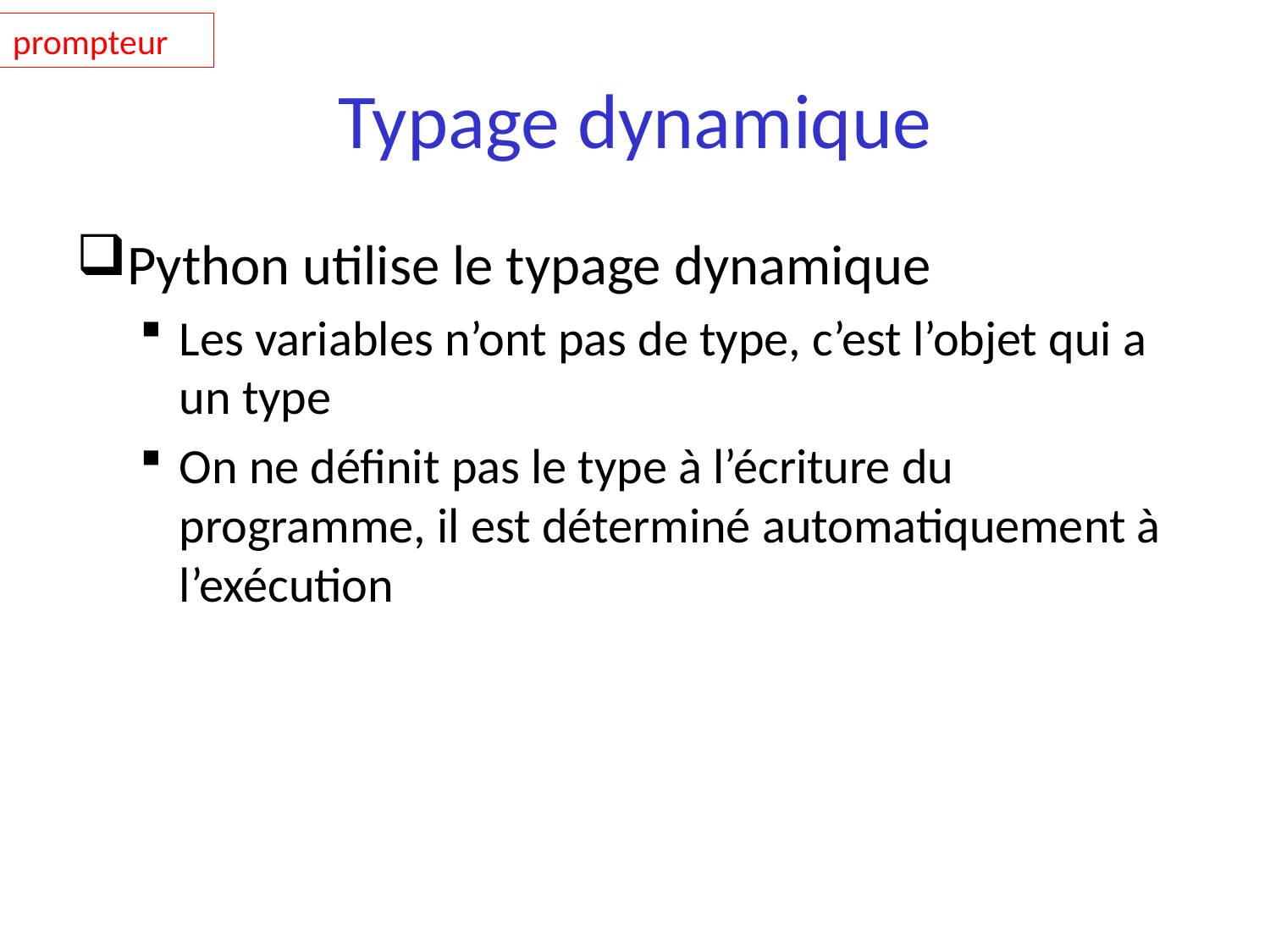

prompteur
# Typage dynamique
Python utilise le typage dynamique
Les variables n’ont pas de type, c’est l’objet qui a un type
On ne définit pas le type à l’écriture du programme, il est déterminé automatiquement à l’exécution